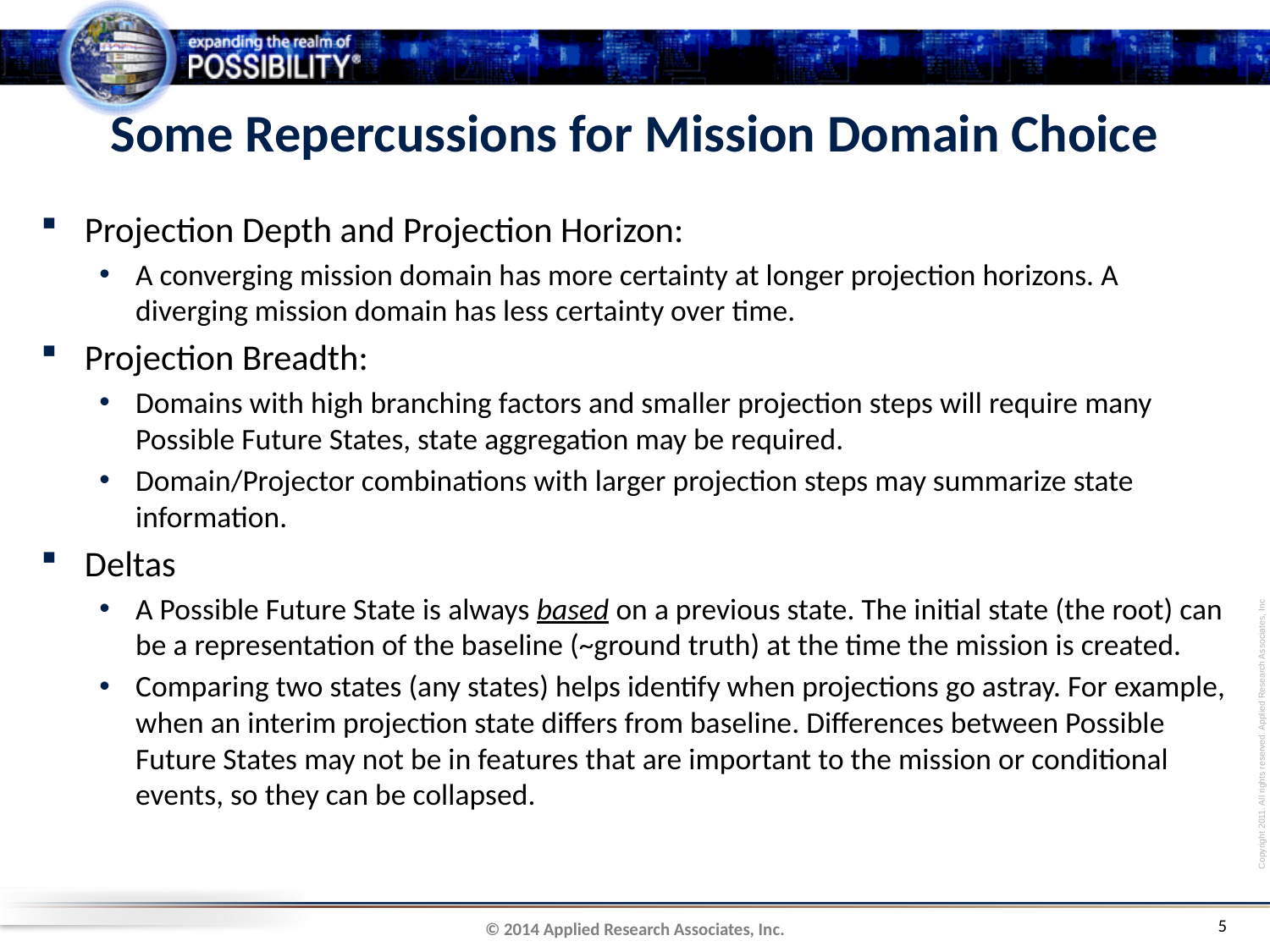

# Some Repercussions for Mission Domain Choice
Projection Depth and Projection Horizon:
A converging mission domain has more certainty at longer projection horizons. A diverging mission domain has less certainty over time.
Projection Breadth:
Domains with high branching factors and smaller projection steps will require many Possible Future States, state aggregation may be required.
Domain/Projector combinations with larger projection steps may summarize state information.
Deltas
A Possible Future State is always based on a previous state. The initial state (the root) can be a representation of the baseline (~ground truth) at the time the mission is created.
Comparing two states (any states) helps identify when projections go astray. For example, when an interim projection state differs from baseline. Differences between Possible Future States may not be in features that are important to the mission or conditional events, so they can be collapsed.